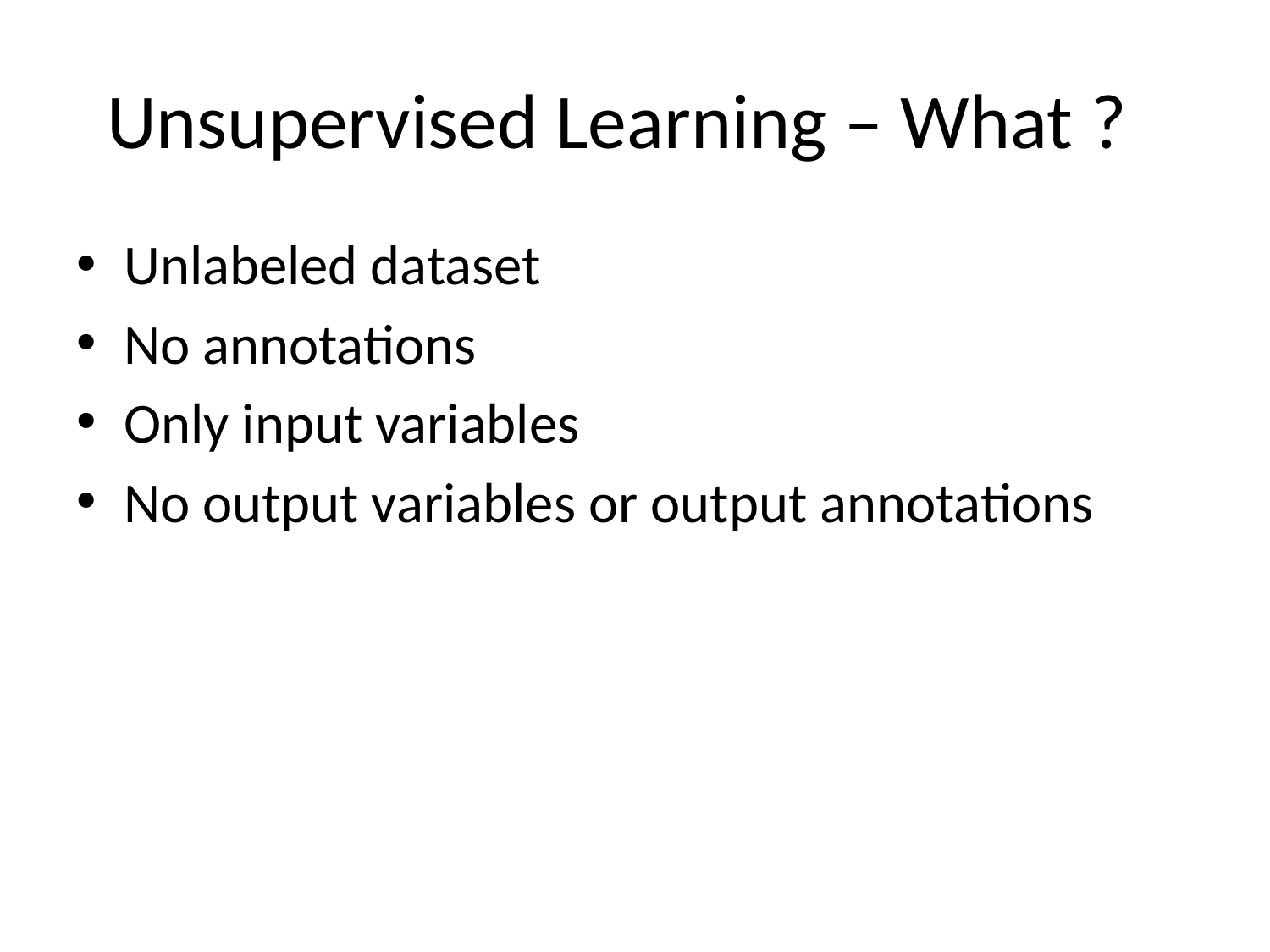

# Unsupervised Learning – What ?
Unlabeled dataset
No annotations
Only input variables
No output variables or output annotations